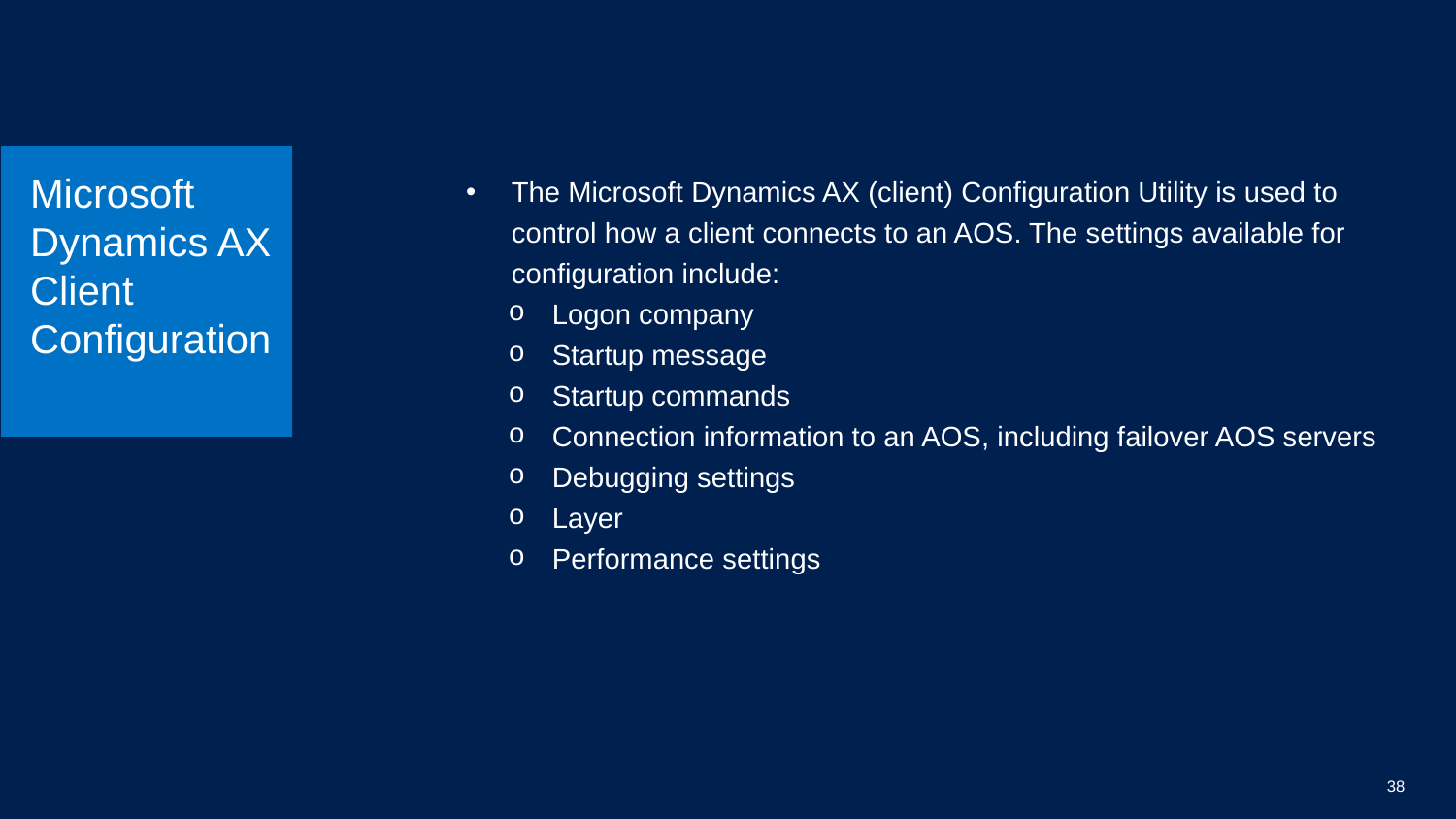

# Microsoft Dynamics AX Client Configuration
The Microsoft Dynamics AX (client) Configuration Utility is used to control how a client connects to an AOS. The settings available for configuration include:
Logon company
Startup message
Startup commands
Connection information to an AOS, including failover AOS servers
Debugging settings
Layer
Performance settings

38